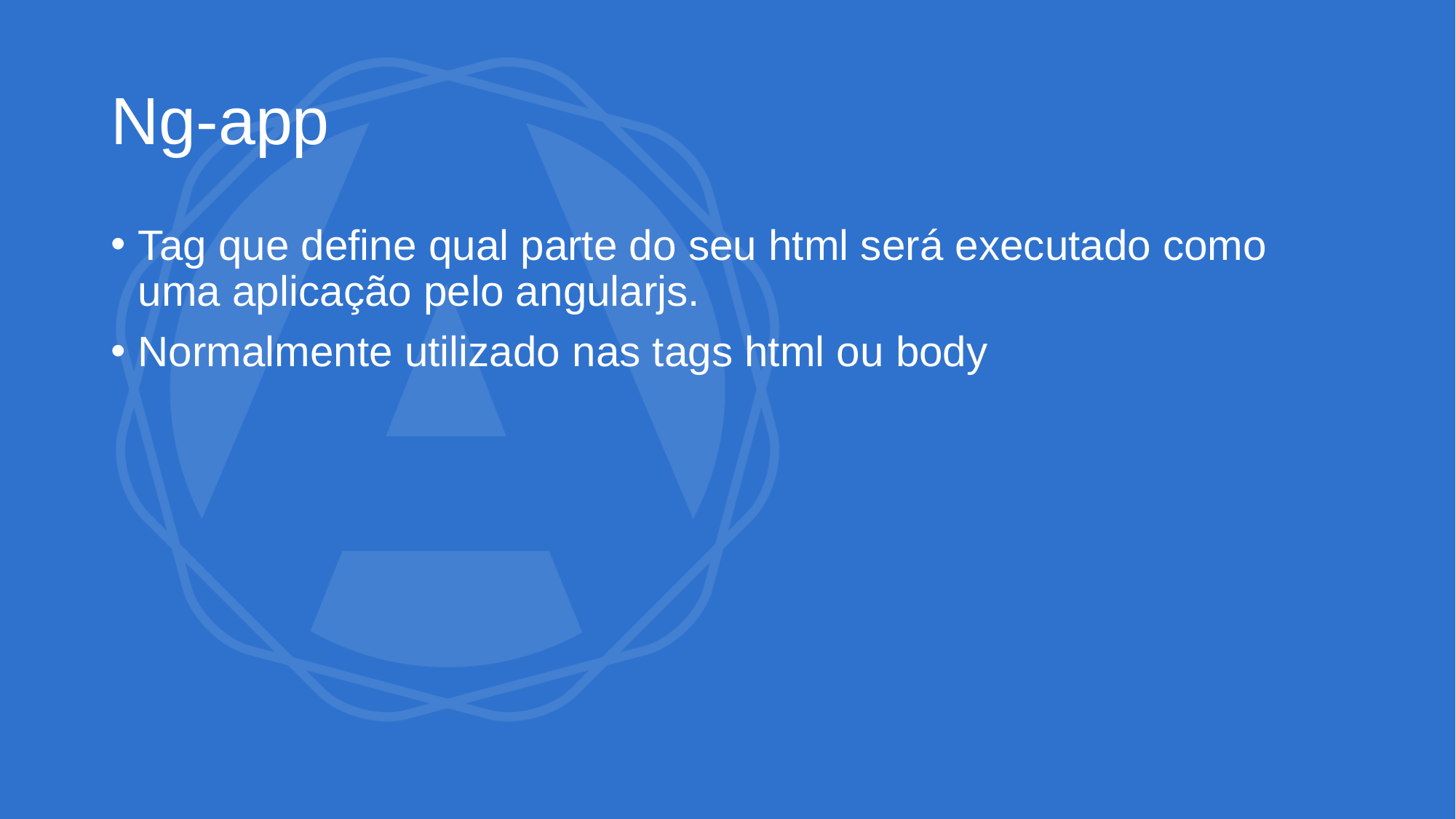

# Ng-app
Tag que define qual parte do seu html será executado como uma aplicação pelo angularjs.
Normalmente utilizado nas tags html ou body